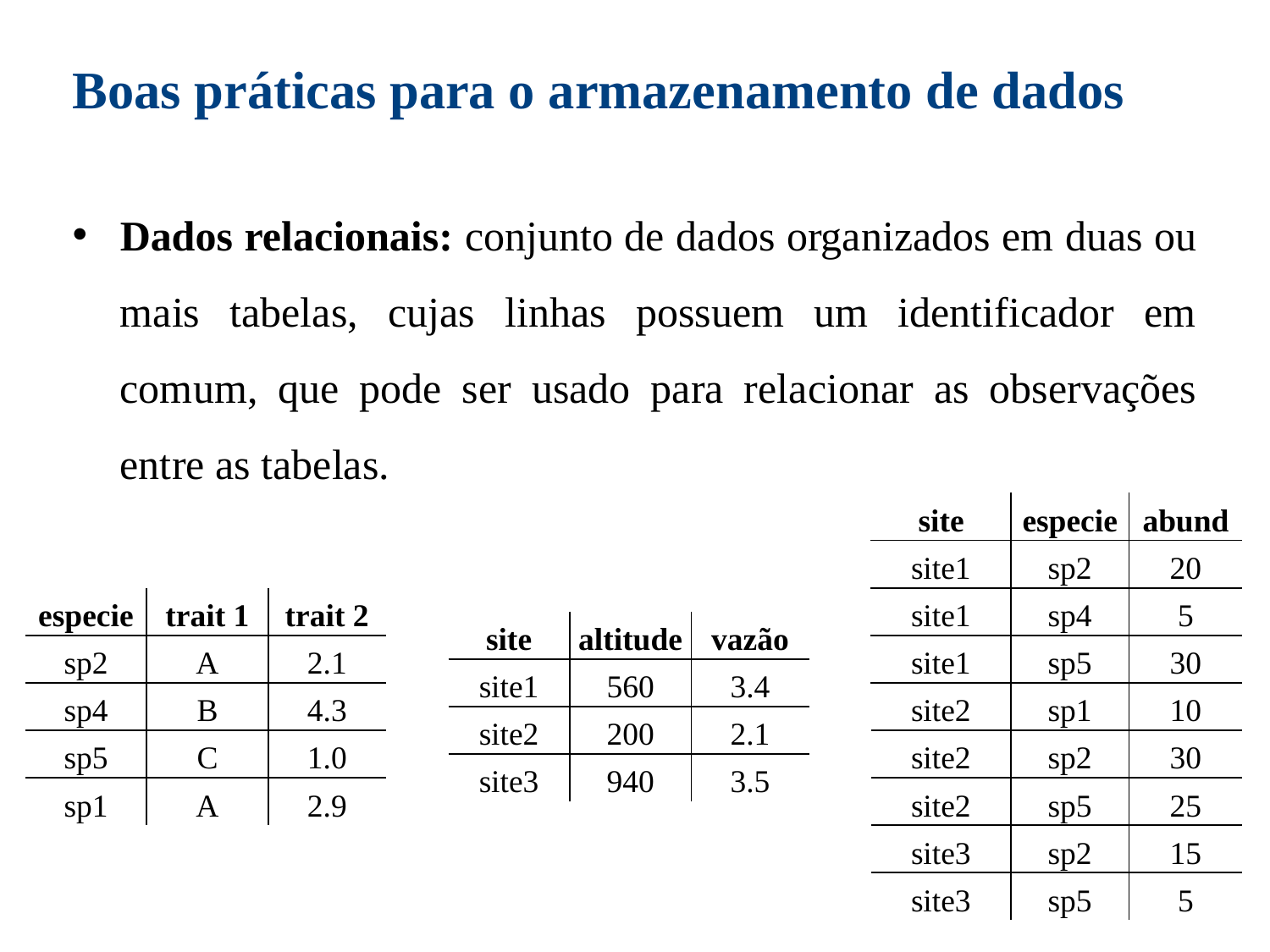

Boas práticas para o armazenamento de dados
Dados relacionais: conjunto de dados organizados em duas ou mais tabelas, cujas linhas possuem um identificador em comum, que pode ser usado para relacionar as observações entre as tabelas.
| site | especie | abund |
| --- | --- | --- |
| site1 | sp2 | 20 |
| site1 | sp4 | 5 |
| site1 | sp5 | 30 |
| site2 | sp1 | 10 |
| site2 | sp2 | 30 |
| site2 | sp5 | 25 |
| site3 | sp2 | 15 |
| site3 | sp5 | 5 |
| especie | trait 1 | trait 2 |
| --- | --- | --- |
| sp2 | A | 2.1 |
| sp4 | B | 4.3 |
| sp5 | C | 1.0 |
| sp1 | A | 2.9 |
| site | altitude | vazão |
| --- | --- | --- |
| site1 | 560 | 3.4 |
| site2 | 200 | 2.1 |
| site3 | 940 | 3.5 |